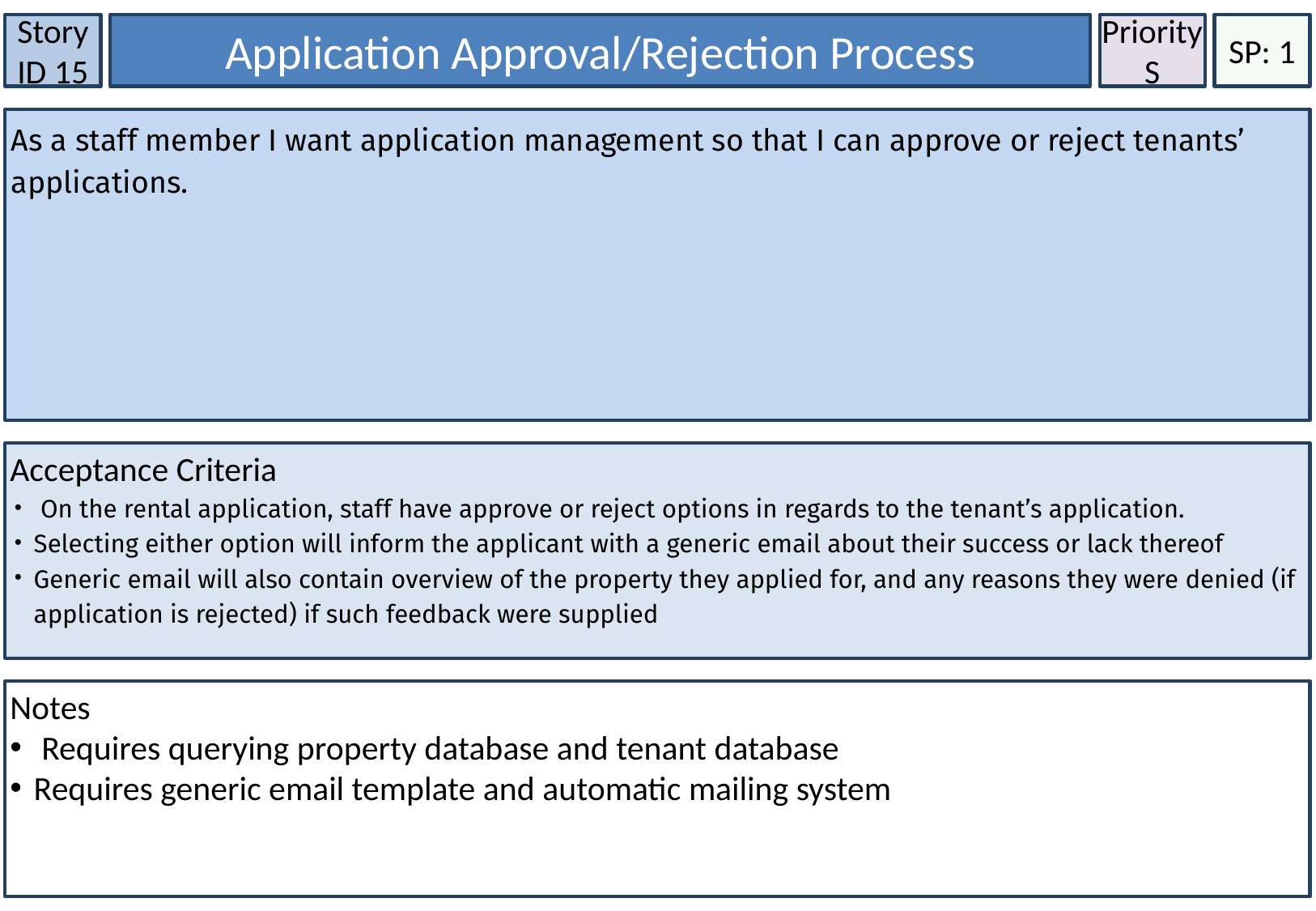

Priority
S

Story ID 15

Application Approval/Rejection Process

SP: 1

As a staff member I want application management so that I can approve or reject tenants’ applications.

Acceptance Criteria
 On the rental application, staff have approve or reject options in regards to the tenant’s application.
Selecting either option will inform the applicant with a generic email about their success or lack thereof
Generic email will also contain overview of the property they applied for, and any reasons they were denied (if application is rejected) if such feedback were supplied

Notes
 Requires querying property database and tenant database
Requires generic email template and automatic mailing system